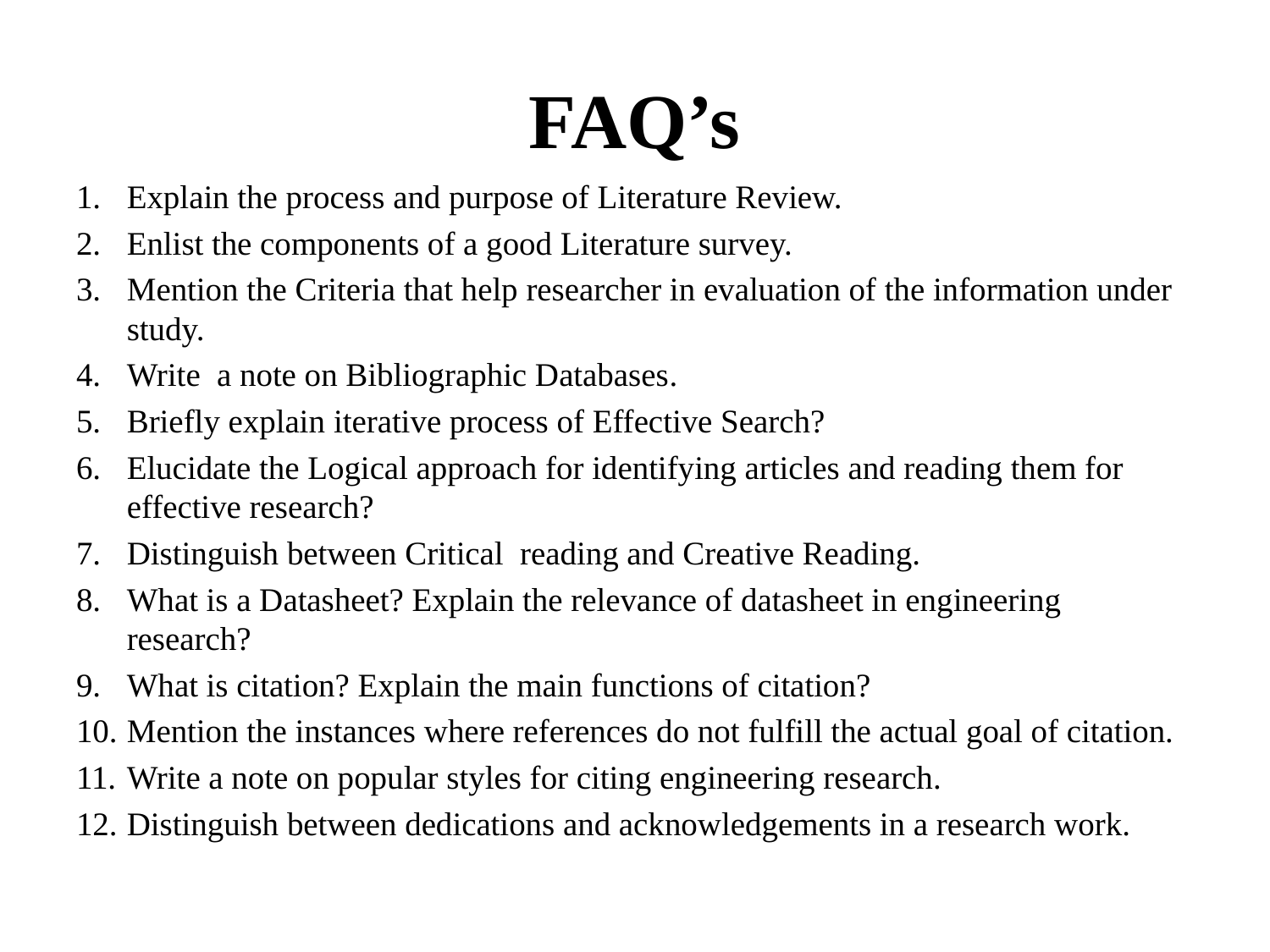

# FAQ’s
Explain the process and purpose of Literature Review.
Enlist the components of a good Literature survey.
Mention the Criteria that help researcher in evaluation of the information under study.
Write  a note on Bibliographic Databases.
Briefly explain iterative process of Effective Search?
Elucidate the Logical approach for identifying articles and reading them for effective research?
Distinguish between Critical  reading and Creative Reading.
What is a Datasheet? Explain the relevance of datasheet in engineering research?
What is citation? Explain the main functions of citation?
Mention the instances where references do not fulfill the actual goal of citation.
Write a note on popular styles for citing engineering research.
Distinguish between dedications and acknowledgements in a research work.